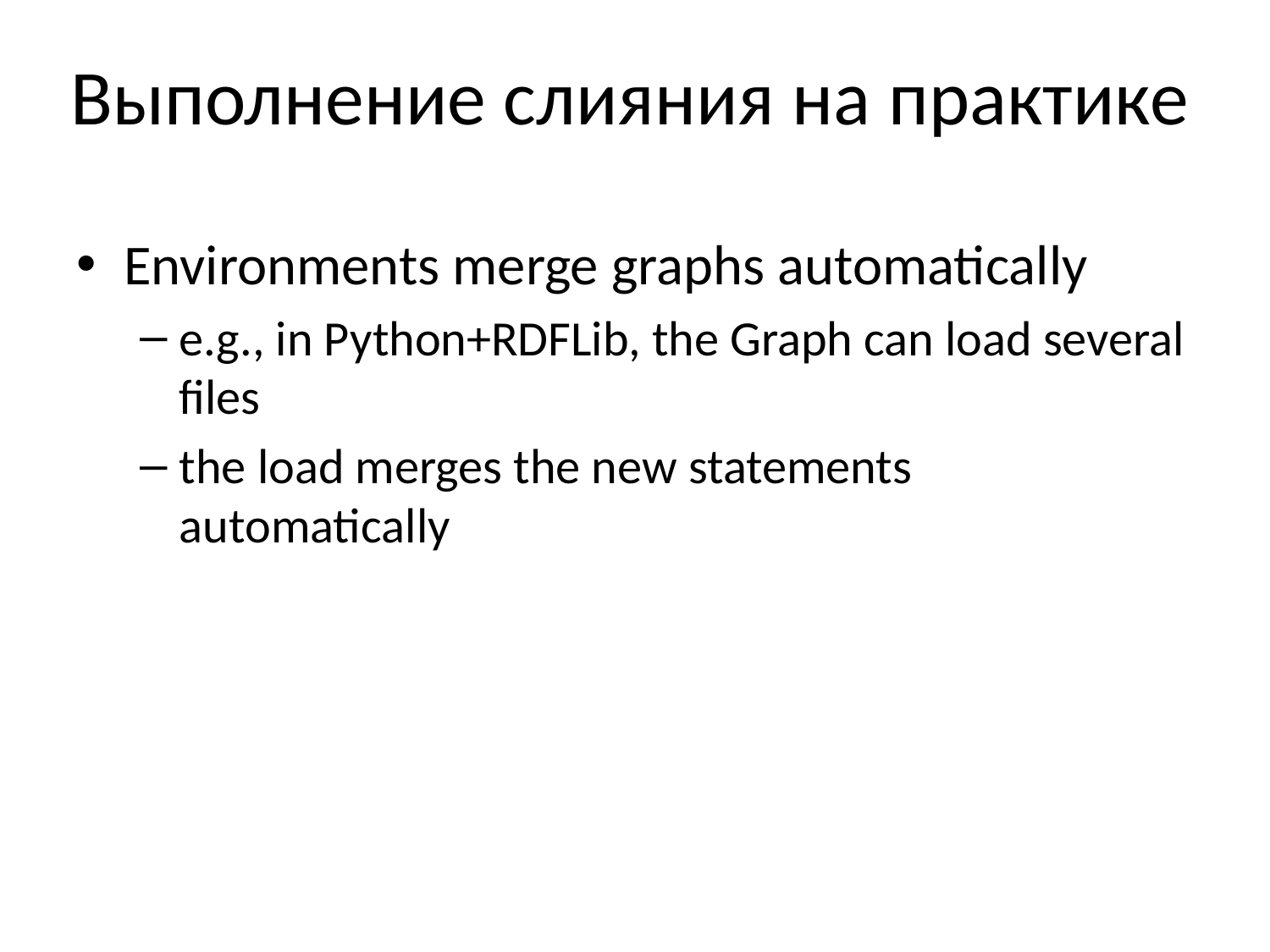

# Выполнение слияния на практике
Environments merge graphs automatically
e.g., in Python+RDFLib, the Graph can load several files
the load merges the new statements automatically